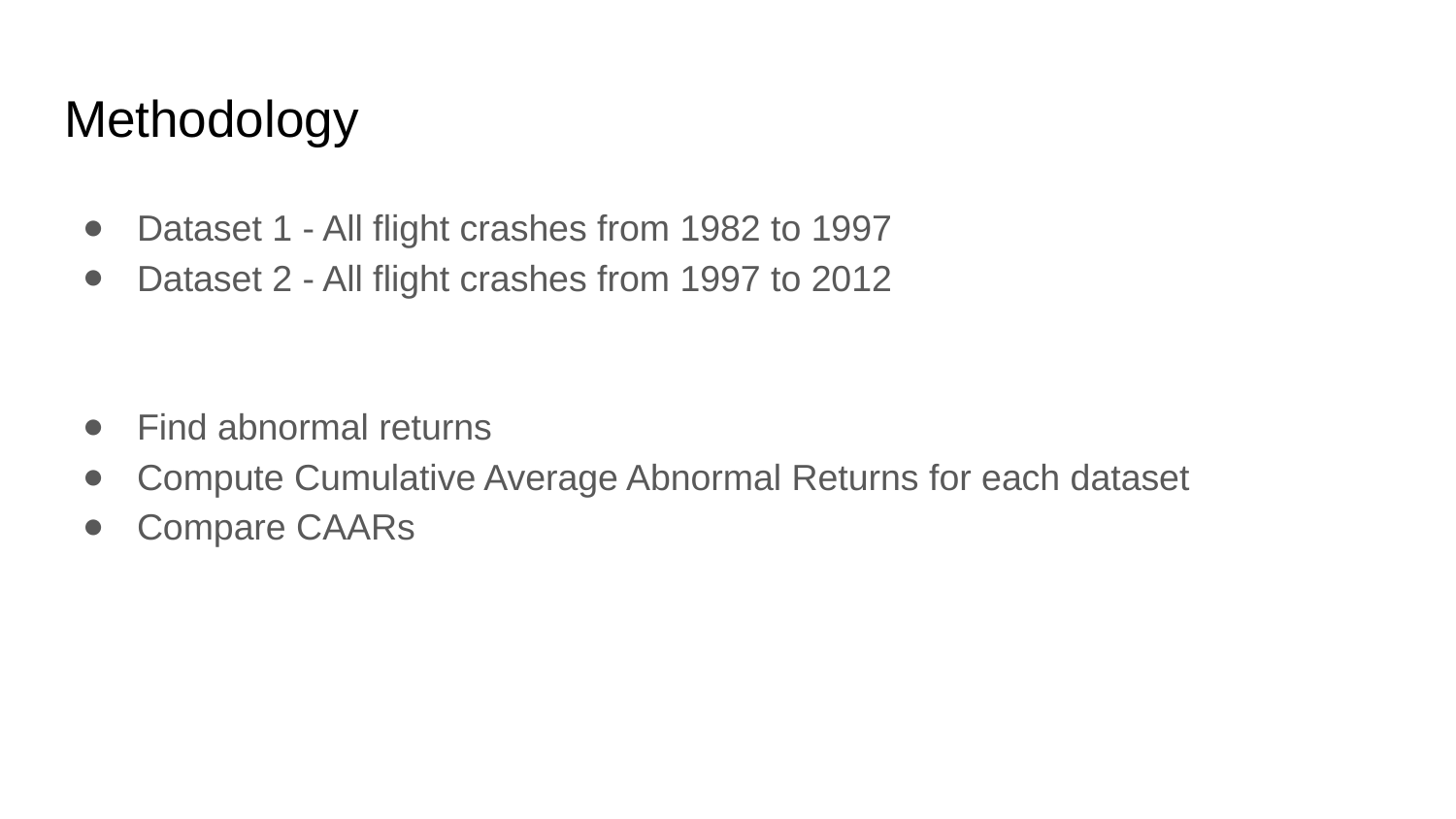

# Methodology
Dataset 1 - All flight crashes from 1982 to 1997
Dataset 2 - All flight crashes from 1997 to 2012

Find abnormal returns
Compute Cumulative Average Abnormal Returns for each dataset
Compare CAARs